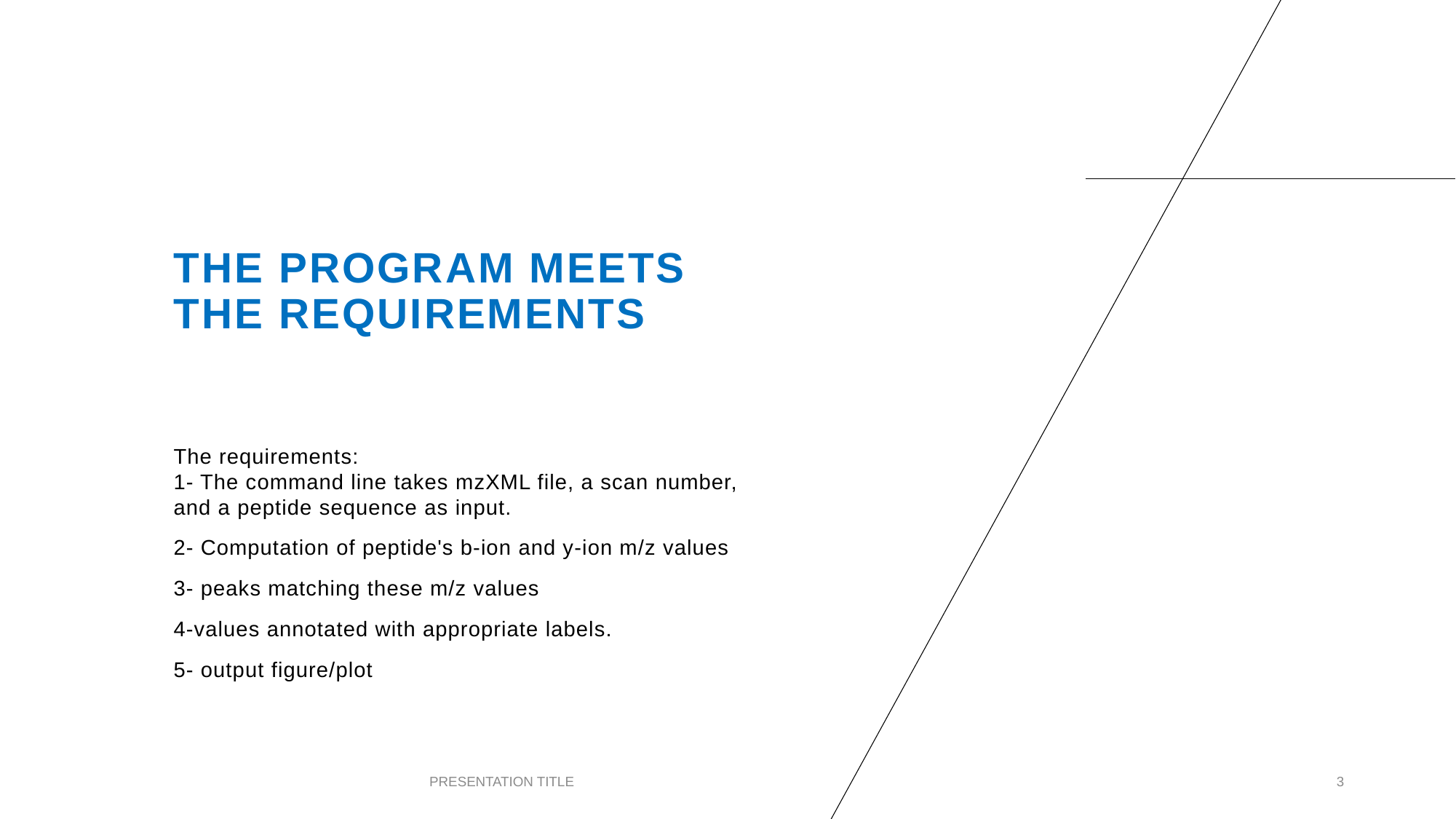

# the program meets the requirements
The requirements:
1- The command line takes mzXML file, a scan number, and a peptide sequence as input.
2- Computation of peptide's b-ion and y-ion m/z values
3- peaks matching these m/z values
4-values annotated with appropriate labels.
5- output figure/plot
PRESENTATION TITLE
3